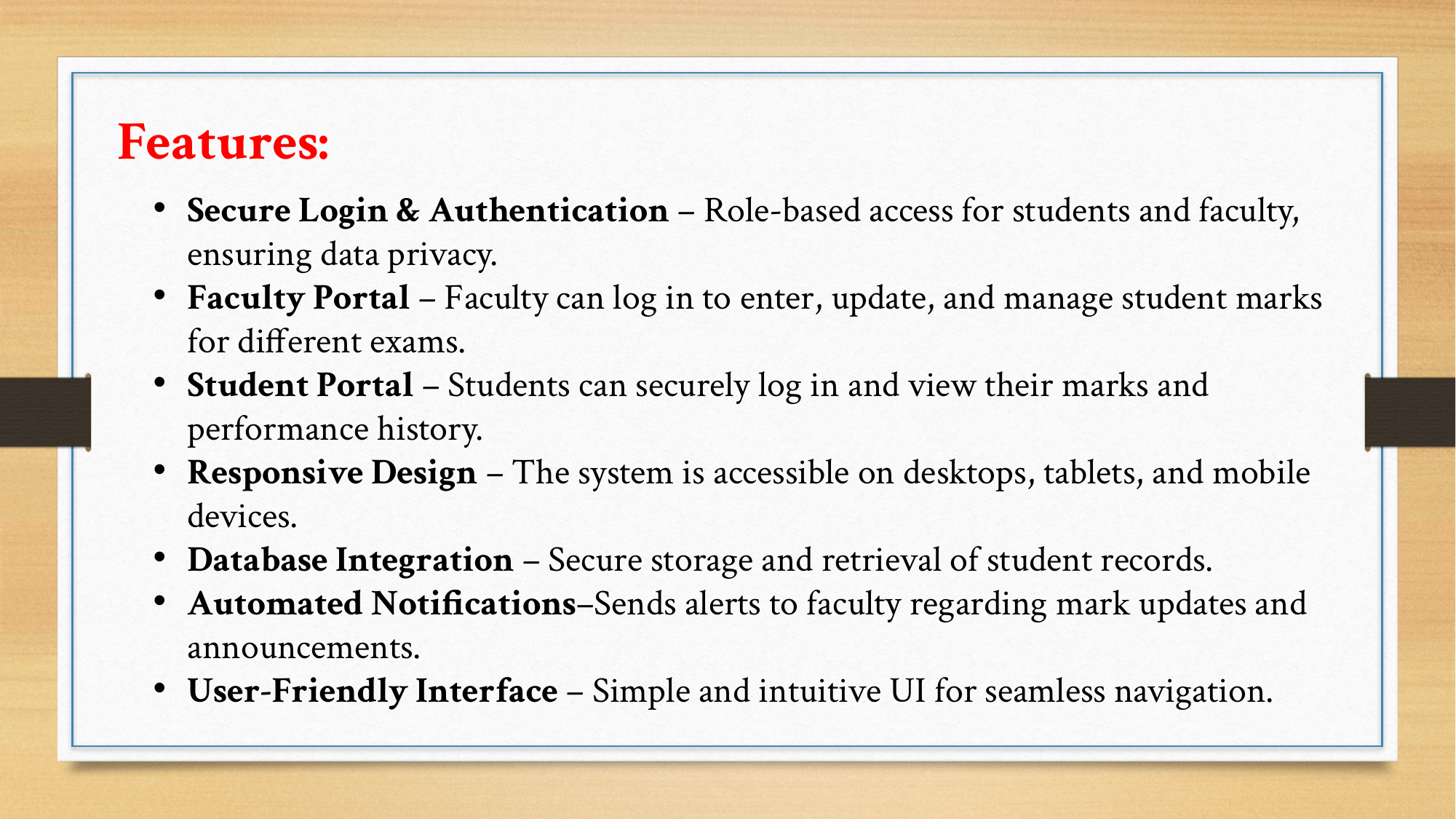

Features:
Secure Login & Authentication – Role-based access for students and faculty, ensuring data privacy.
Faculty Portal – Faculty can log in to enter, update, and manage student marks for different exams.
Student Portal – Students can securely log in and view their marks and performance history.
Responsive Design – The system is accessible on desktops, tablets, and mobile devices.
Database Integration – Secure storage and retrieval of student records.
Automated Notifications–Sends alerts to faculty regarding mark updates and announcements.
User-Friendly Interface – Simple and intuitive UI for seamless navigation.